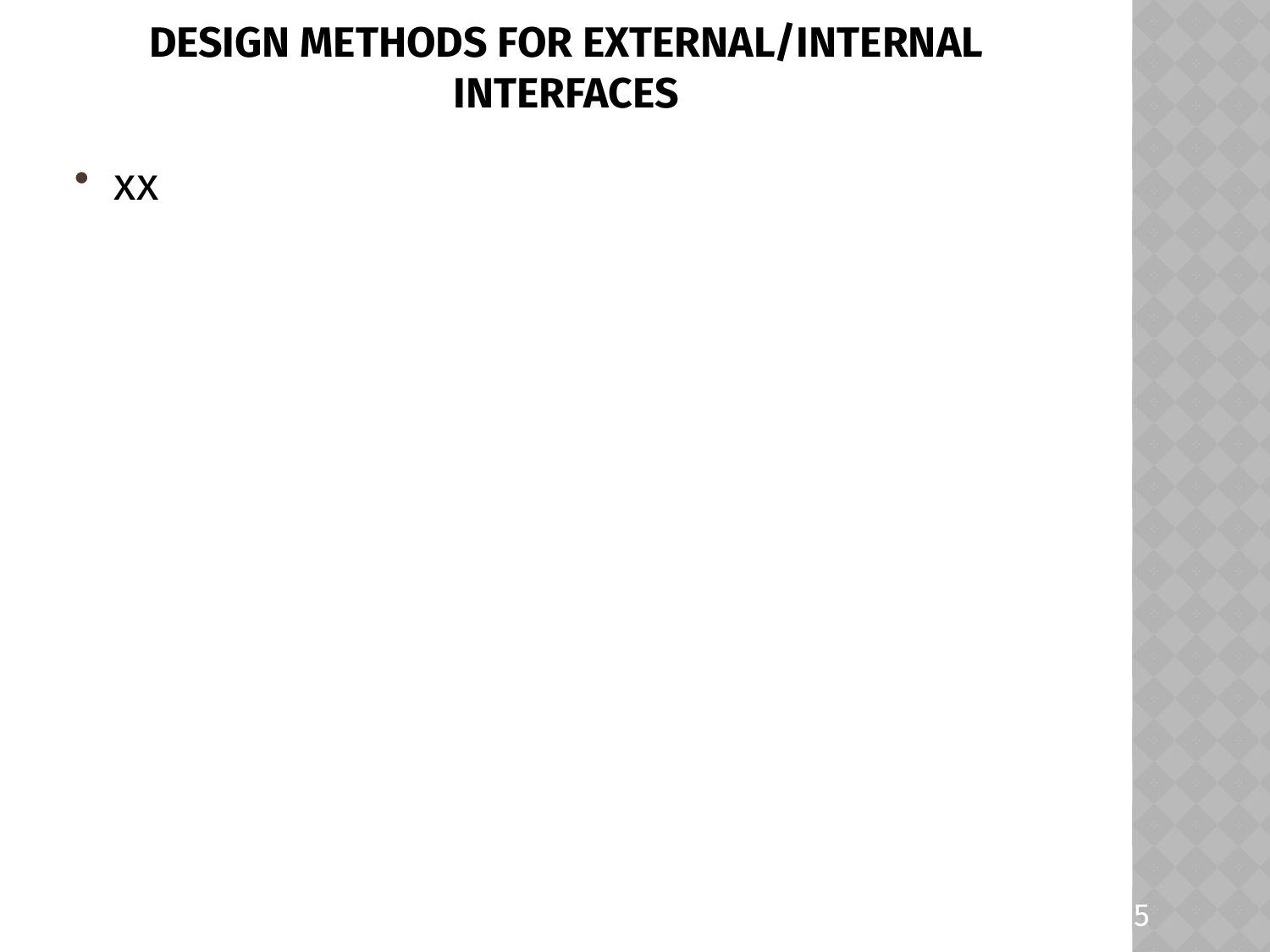

# Design Methods for External/Internal Interfaces
xx

5